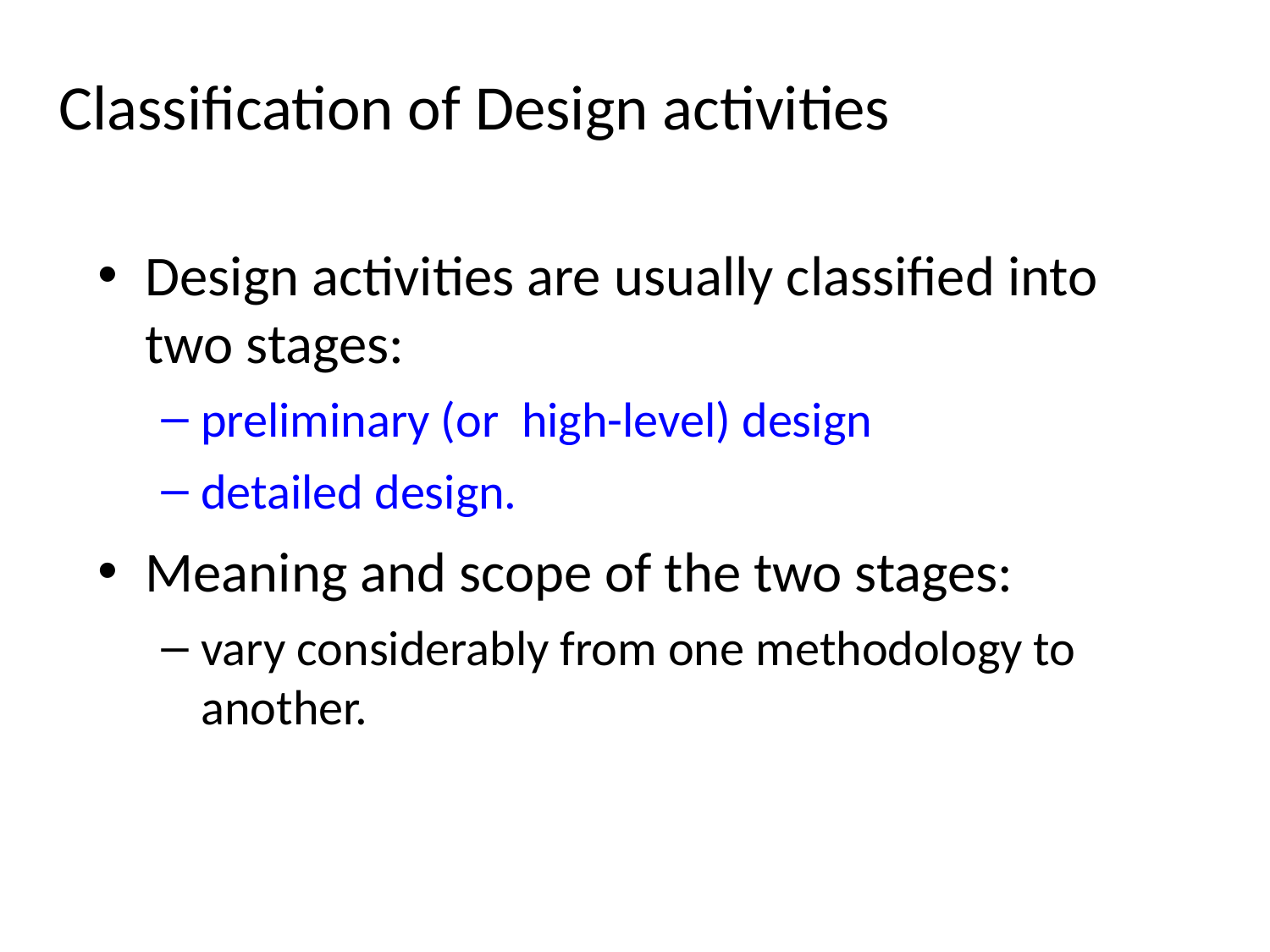

Classification of Design activities
Design activities are usually classified into two stages:
preliminary (or  high-level) design
detailed design.
Meaning and scope of the two stages:
vary considerably from one methodology to another.